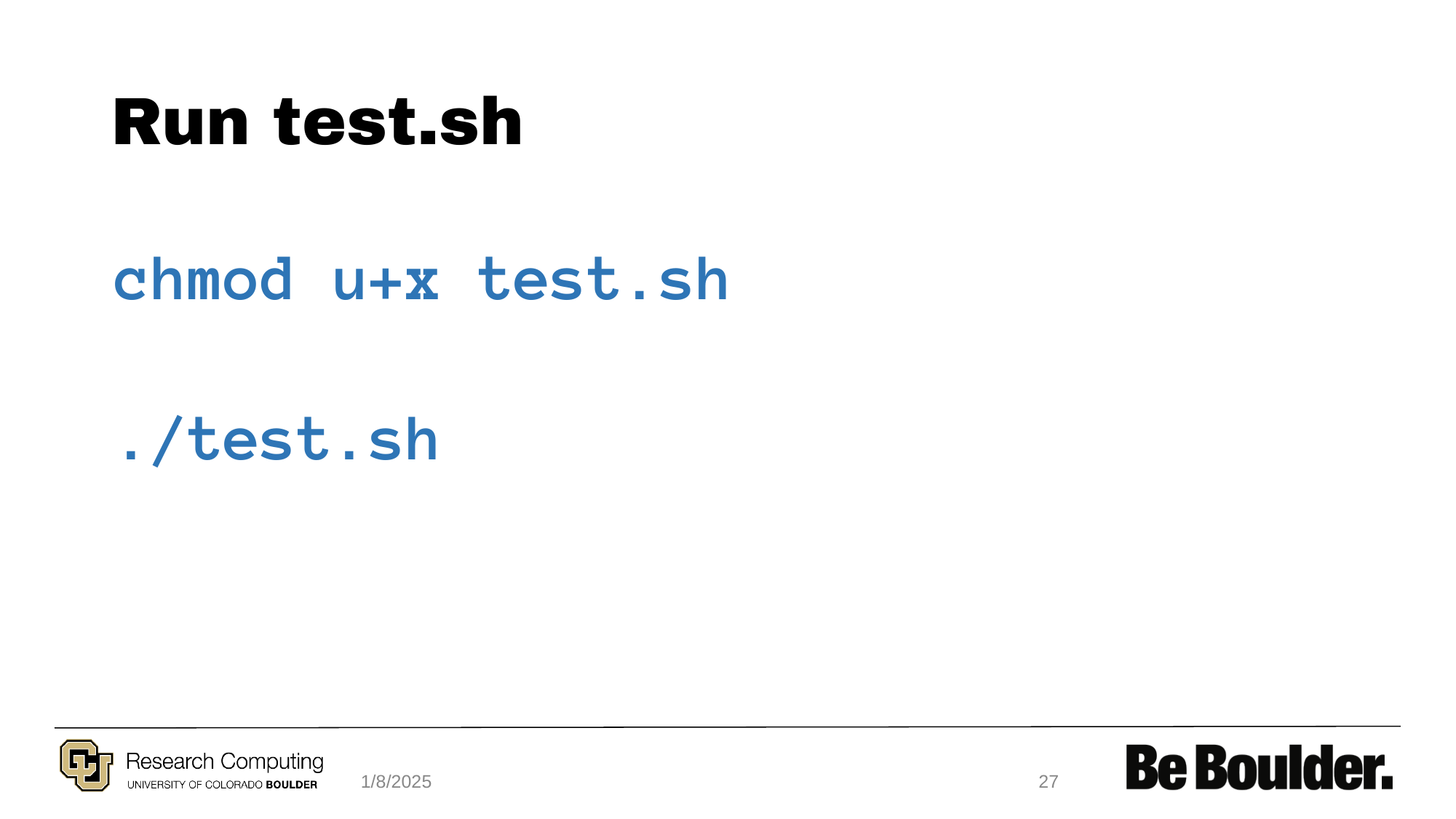

# Run test.sh
chmod u+x test.sh

./test.sh
1/8/2025
27